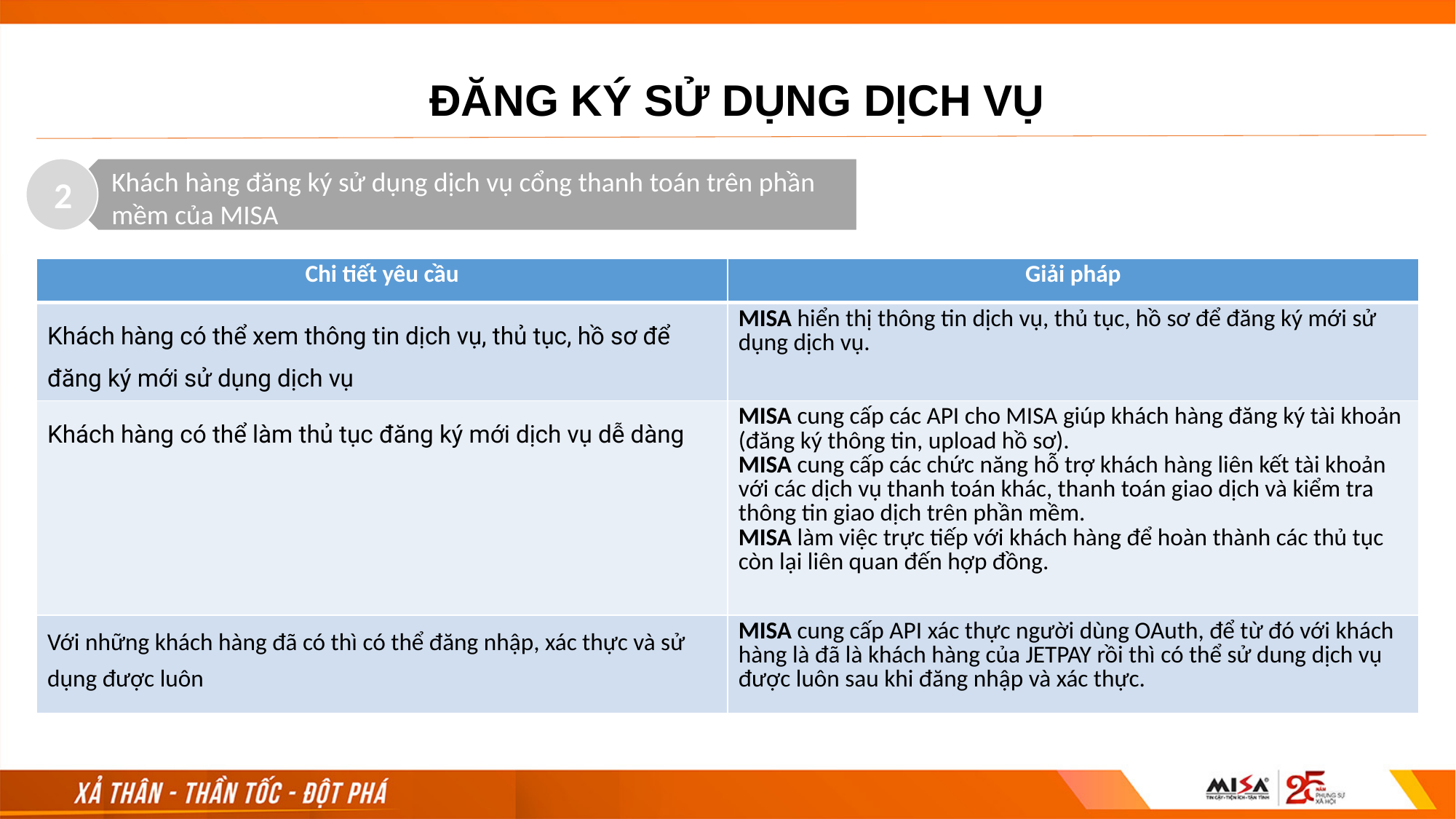

ĐĂNG KÝ SỬ DỤNG DỊCH VỤ

Khách hàng đăng ký sử dụng dịch vụ cổng thanh toán trên phần mềm của MISA
2
| Chi tiết yêu cầu | Giải pháp |
| --- | --- |
| Khách hàng có thể xem thông tin dịch vụ, thủ tục, hồ sơ để đăng ký mới sử dụng dịch vụ | MISA hiển thị thông tin dịch vụ, thủ tục, hồ sơ để đăng ký mới sử dụng dịch vụ. |
| Khách hàng có thể làm thủ tục đăng ký mới dịch vụ dễ dàng | MISA cung cấp các API cho MISA giúp khách hàng đăng ký tài khoản (đăng ký thông tin, upload hồ sơ). MISA cung cấp các chức năng hỗ trợ khách hàng liên kết tài khoản với các dịch vụ thanh toán khác, thanh toán giao dịch và kiểm tra thông tin giao dịch trên phần mềm. MISA làm việc trực tiếp với khách hàng để hoàn thành các thủ tục còn lại liên quan đến hợp đồng. |
| Với những khách hàng đã có thì có thể đăng nhập, xác thực và sử dụng được luôn | MISA cung cấp API xác thực người dùng OAuth, để từ đó với khách hàng là đã là khách hàng của JETPAY rồi thì có thể sử dung dịch vụ được luôn sau khi đăng nhập và xác thực. |